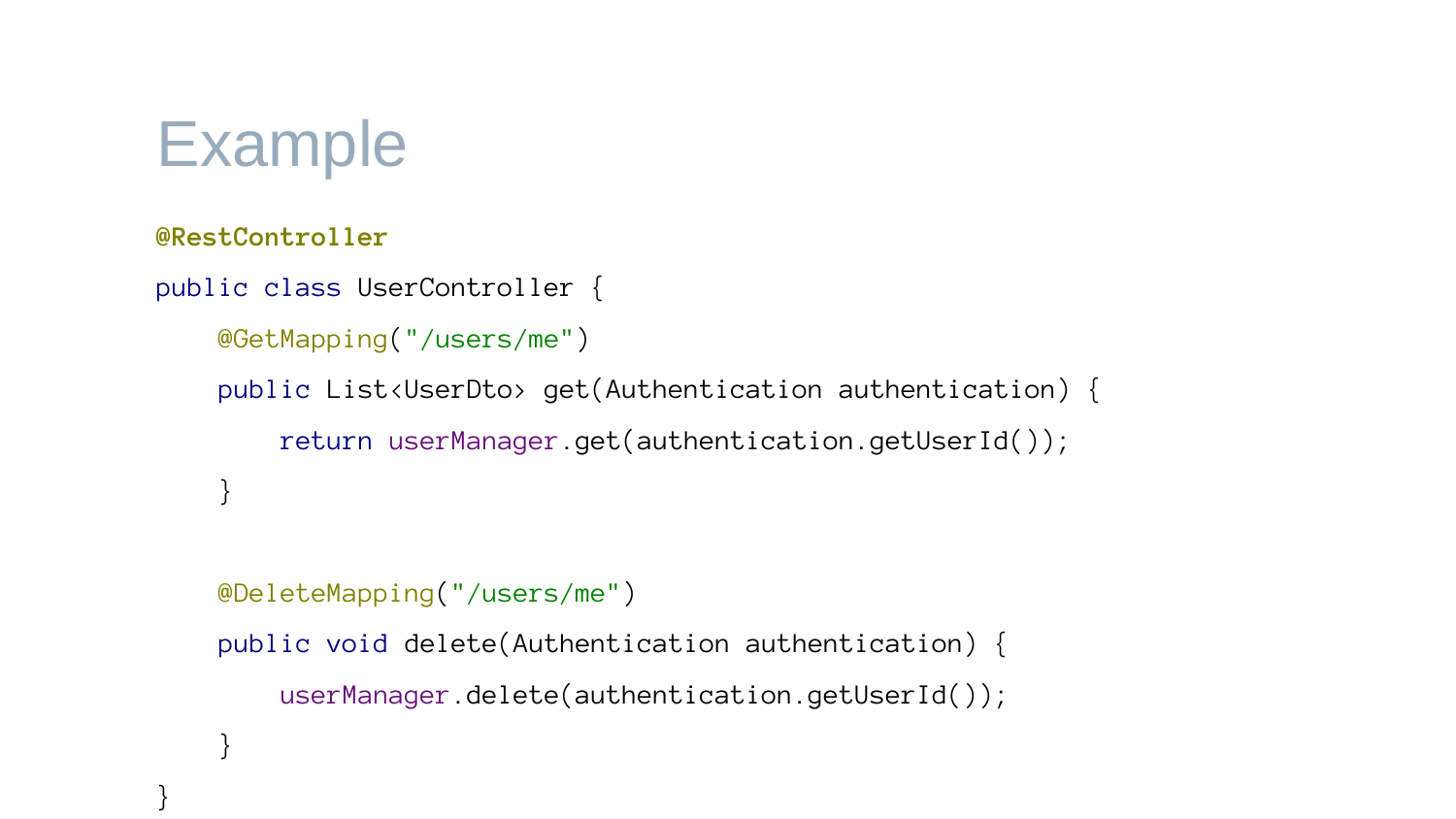

# Example
@RestController
public class UserController {
    @GetMapping("/users/me")
    public List<UserDto> get(Authentication authentication) {
        return userManager.get(authentication.getUserId());
    }
    @DeleteMapping("/users/me")
    public void delete(Authentication authentication) {
        userManager.delete(authentication.getUserId());
    }
}